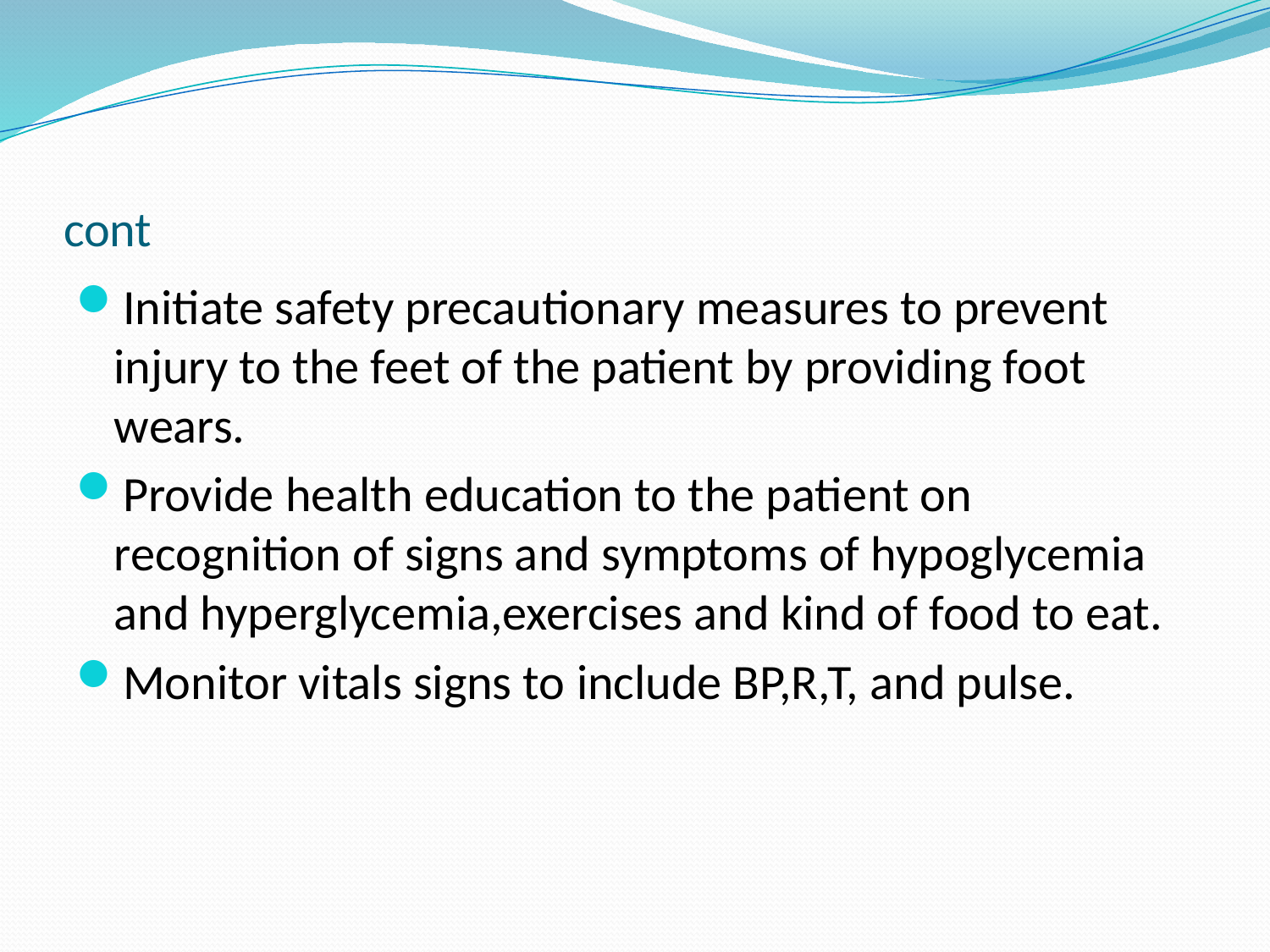

# cont
Initiate safety precautionary measures to prevent injury to the feet of the patient by providing foot wears.
Provide health education to the patient on recognition of signs and symptoms of hypoglycemia and hyperglycemia,exercises and kind of food to eat.
Monitor vitals signs to include BP,R,T, and pulse.